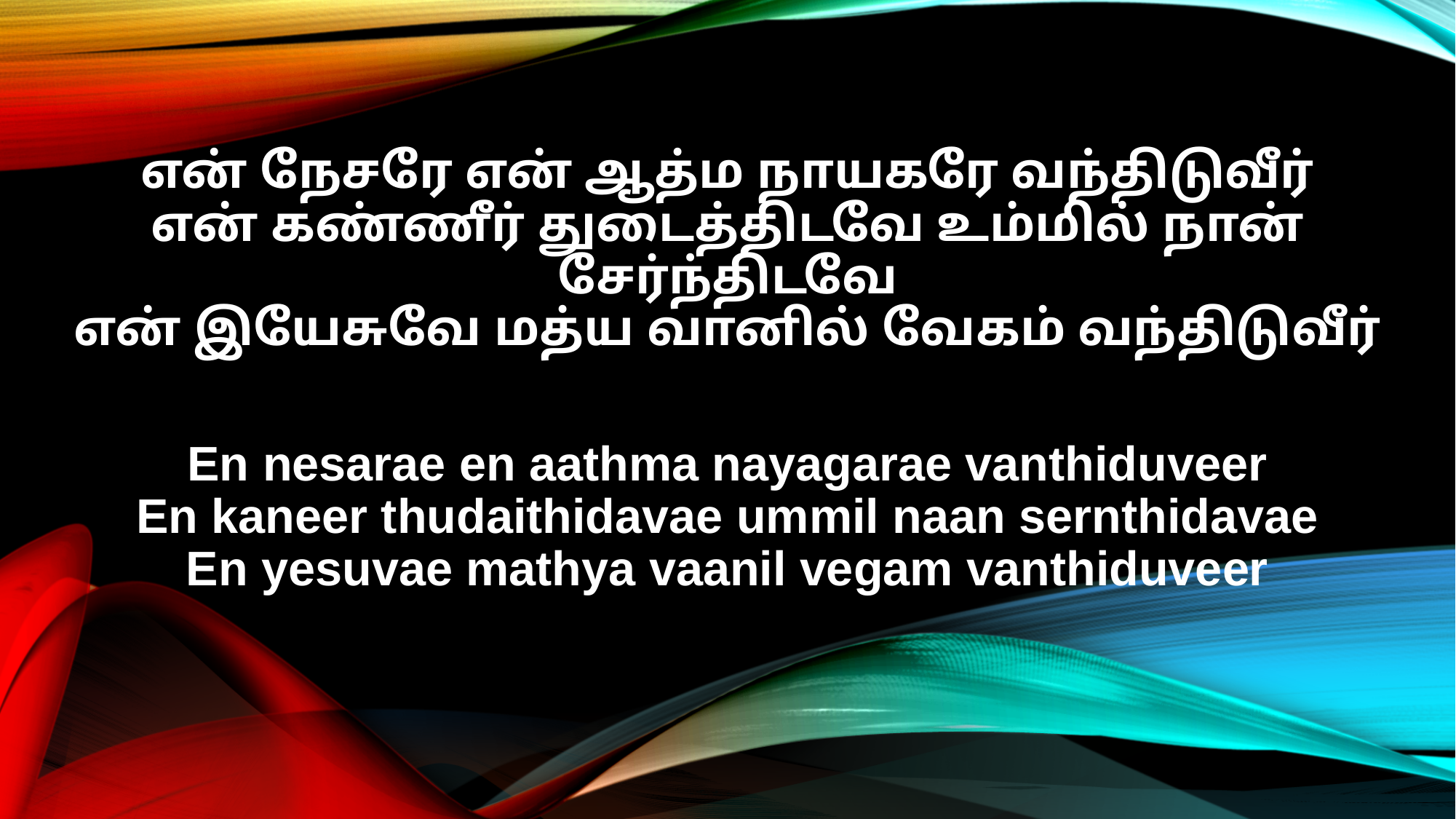

என் நேசரே என் ஆத்ம நாயகரே வந்திடுவீர்
என் கண்ணீர் துடைத்திடவே உம்மில் நான் சேர்ந்திடவே
என் இயேசுவே மத்ய வானில் வேகம் வந்திடுவீர்

En nesarae en aathma nayagarae vanthiduveer
En kaneer thudaithidavae ummil naan sernthidavae
En yesuvae mathya vaanil vegam vanthiduveer